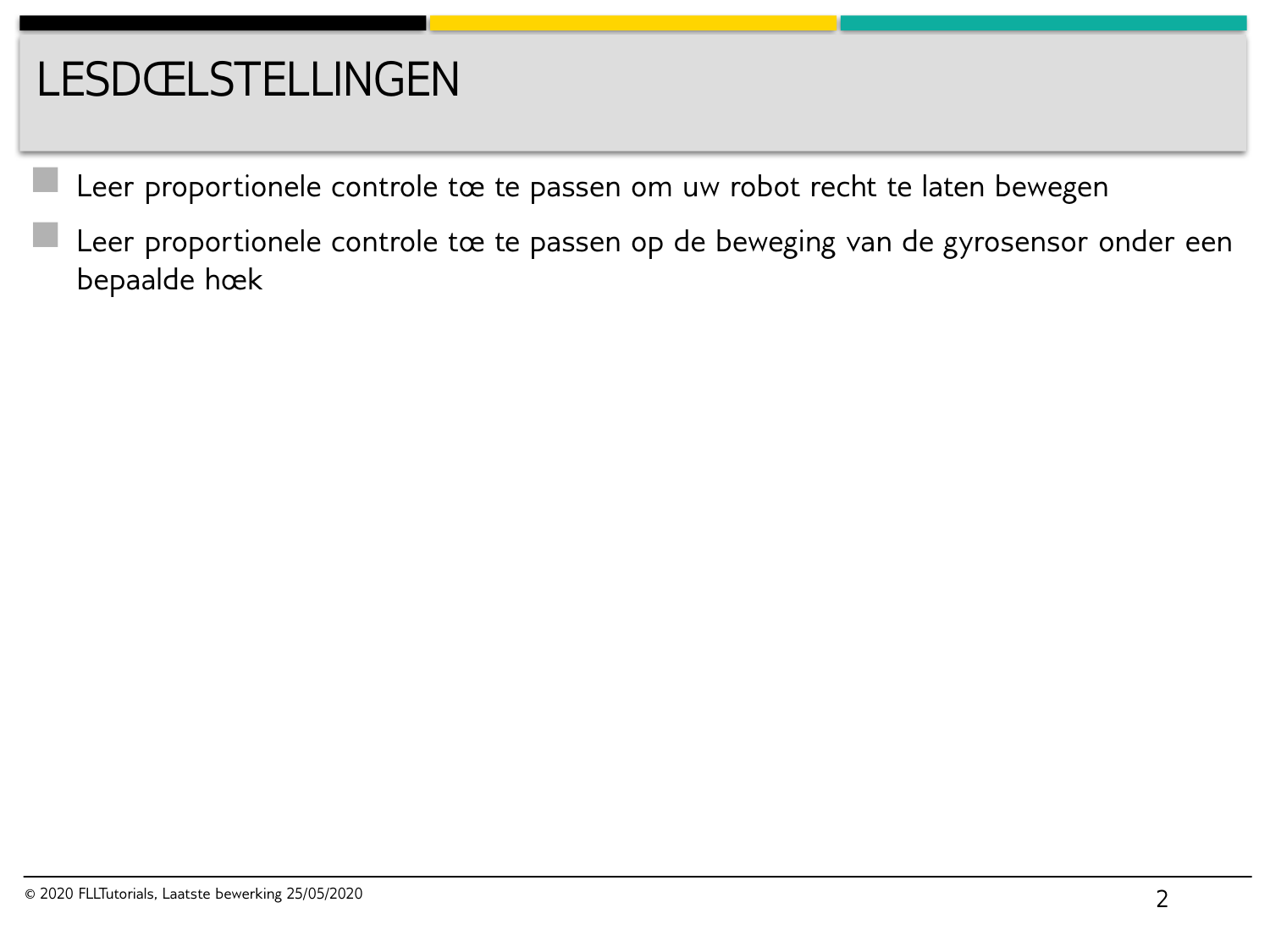

# Lesdoelstellingen
Leer proportionele controle toe te passen om uw robot recht te laten bewegen
Leer proportionele controle toe te passen op de beweging van de gyrosensor onder een bepaalde hoek

2
© 2020 FLLTutorials, Laatste bewerking 25/05/2020